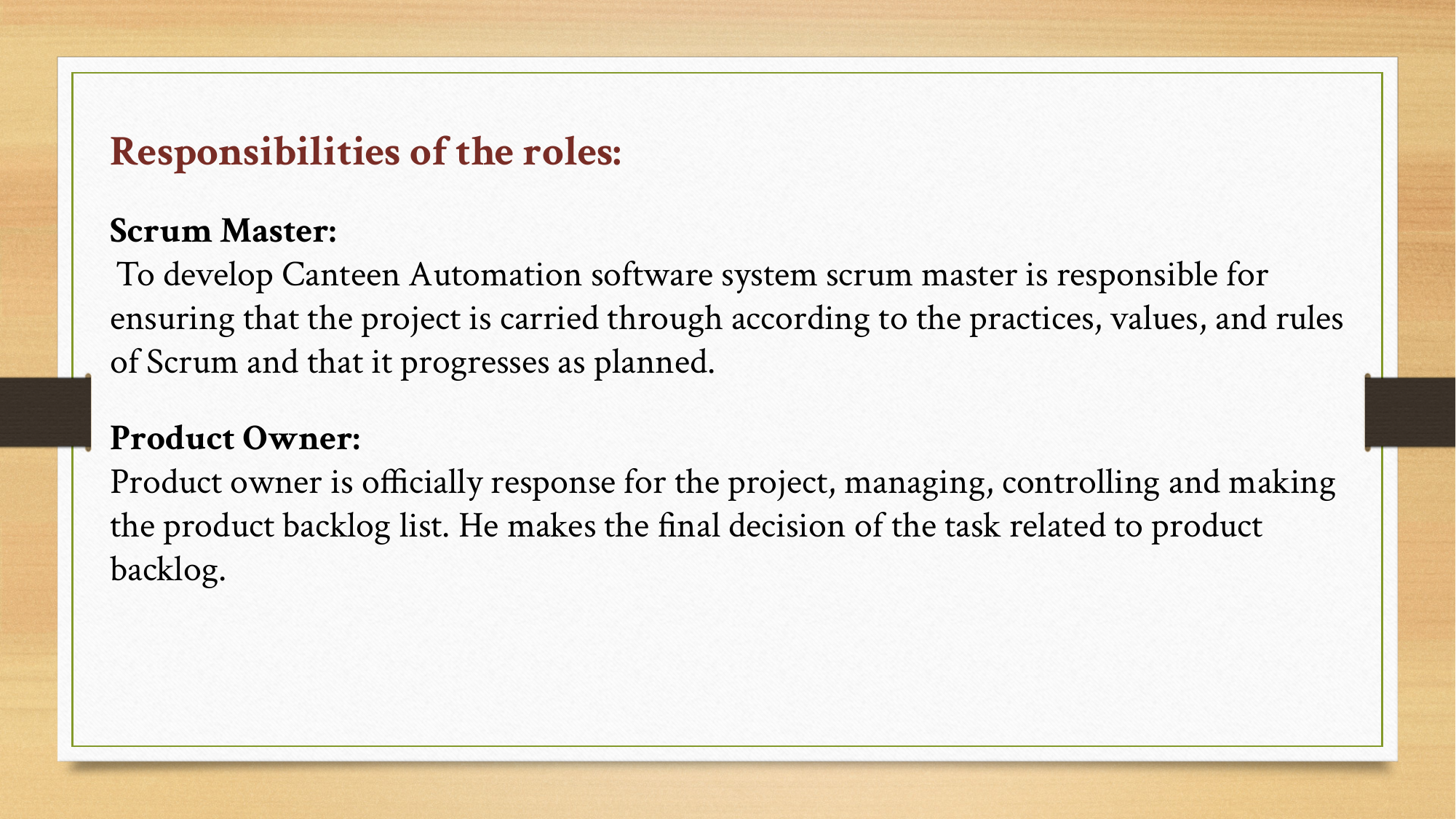

#

Responsibilities of the roles:

Scrum Master:
 To develop Canteen Automation software system scrum master is responsible for ensuring that the project is carried through according to the practices, values, and rules of Scrum and that it progresses as planned.

Product Owner:
Product owner is officially response for the project, managing, controlling and making the product backlog list. He makes the final decision of the task related to product backlog.